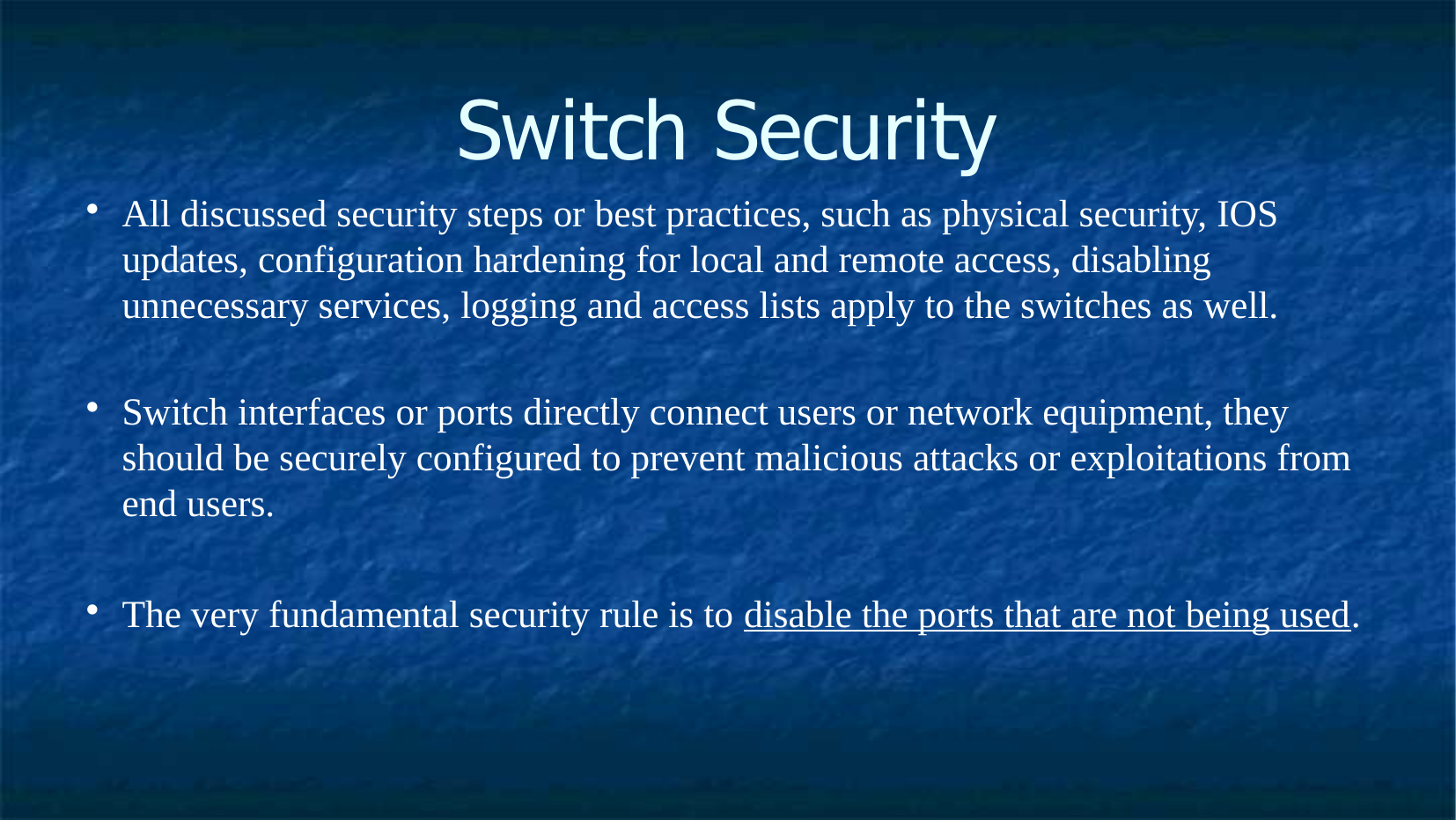

Switch Security
All discussed security steps or best practices, such as physical security, IOS updates, configuration hardening for local and remote access, disabling unnecessary services, logging and access lists apply to the switches as well.

Switch interfaces or ports directly connect users or network equipment, they should be securely configured to prevent malicious attacks or exploitations from end users.

The very fundamental security rule is to disable the ports that are not being used.